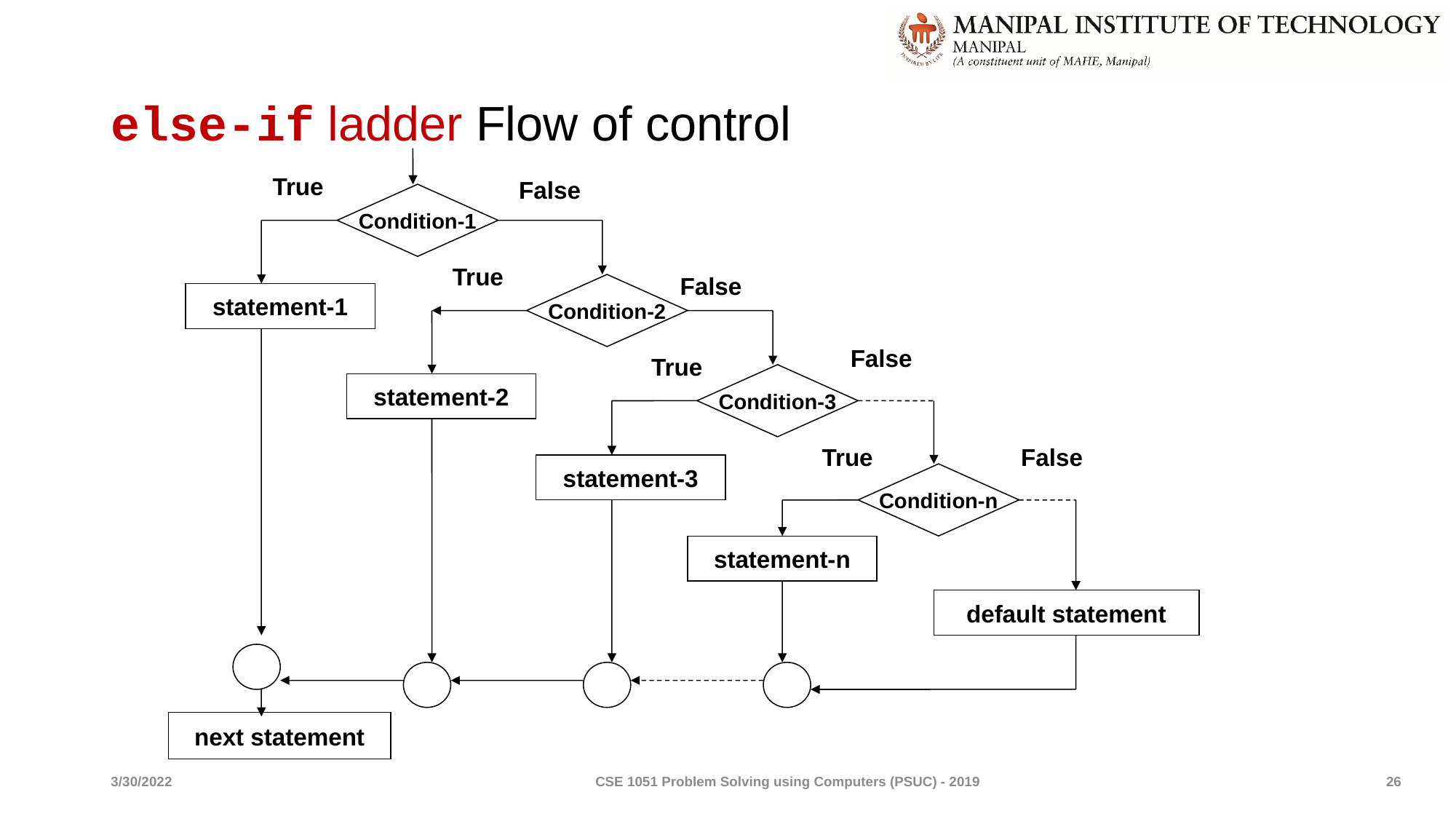

else-if ladder Flow of control

True
False
Condition-1

True
False
Condition-2
statement-1

False
True
Condition-3
statement-2

True
False
statement-3
Condition-n

statement-n

default statement

next statement

3/30/2022
CSE 1051 Problem Solving using Computers (PSUC) - 2019
26